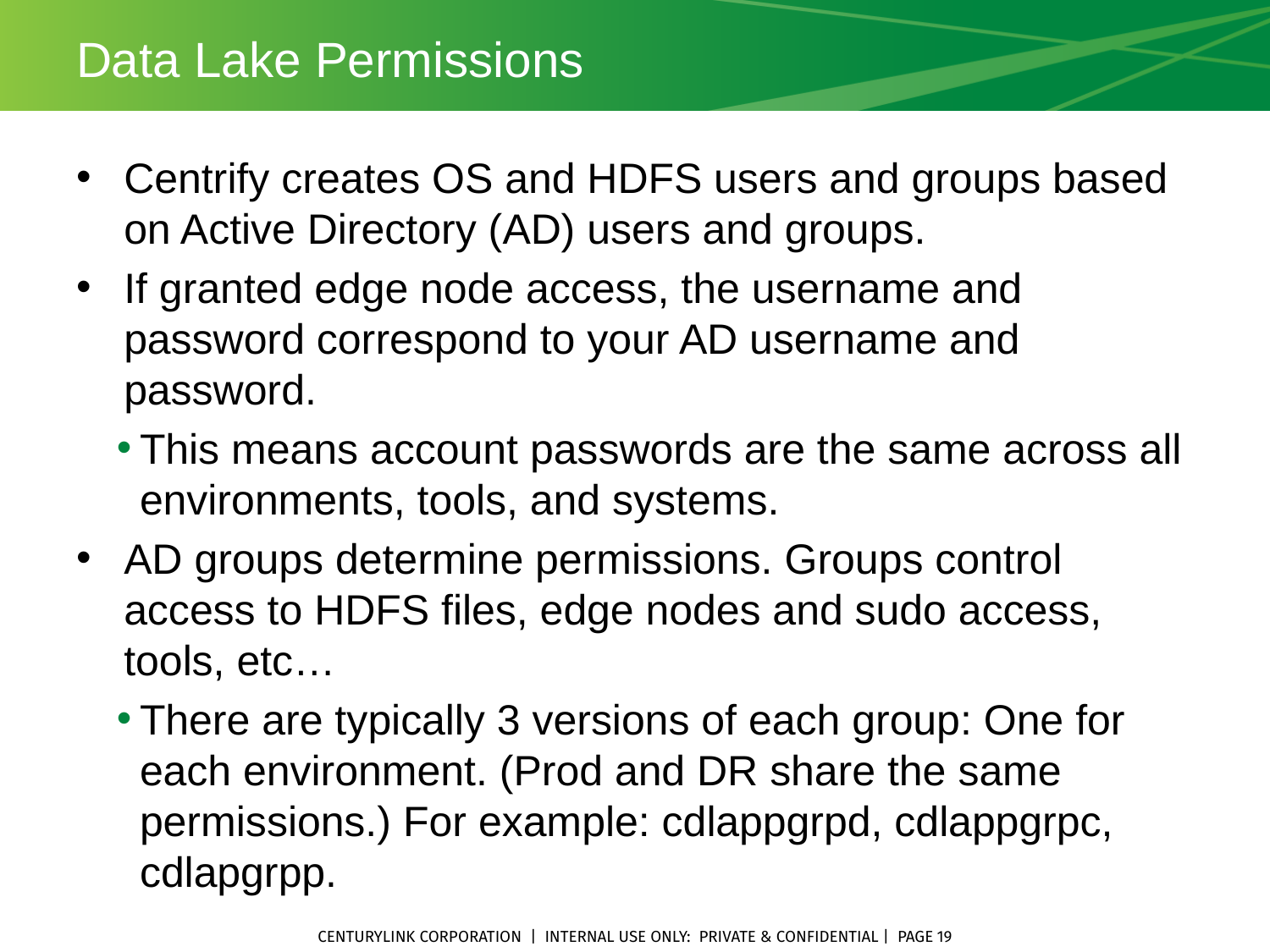

# Data Lake Permissions
Centrify creates OS and HDFS users and groups based on Active Directory (AD) users and groups.
If granted edge node access, the username and password correspond to your AD username and password.
This means account passwords are the same across all environments, tools, and systems.
AD groups determine permissions. Groups control access to HDFS files, edge nodes and sudo access, tools, etc…
There are typically 3 versions of each group: One for each environment. (Prod and DR share the same permissions.) For example: cdlappgrpd, cdlappgrpc, cdlapgrpp.